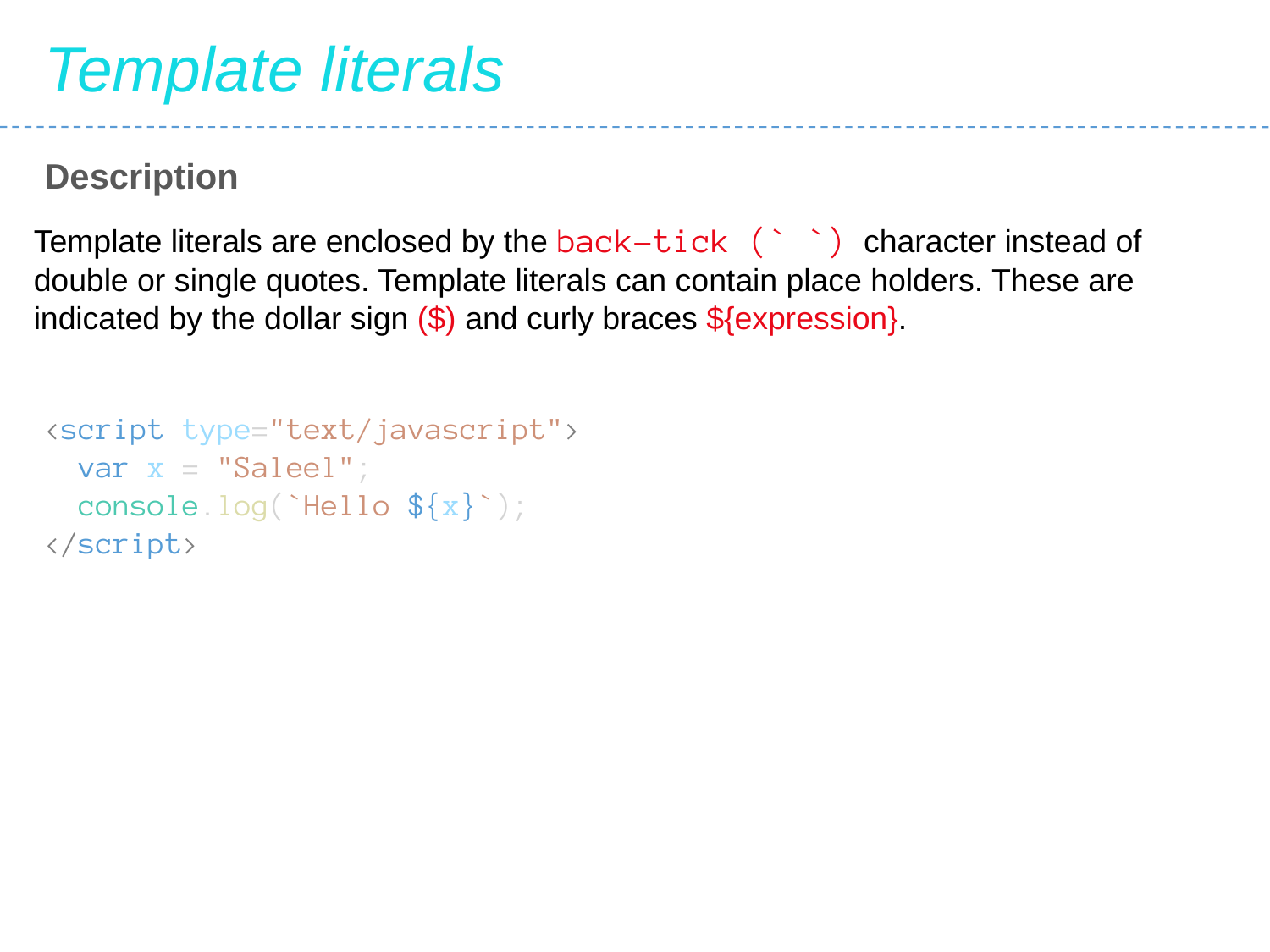

Template literals
Description
Template literals are enclosed by the back-tick (` `) character instead of double or single quotes. Template literals can contain place holders. These are indicated by the dollar sign ($) and curly braces ${expression}.
<script type="text/javascript">
  var x = "Saleel";
  console.log(`Hello ${x}`);
</script>